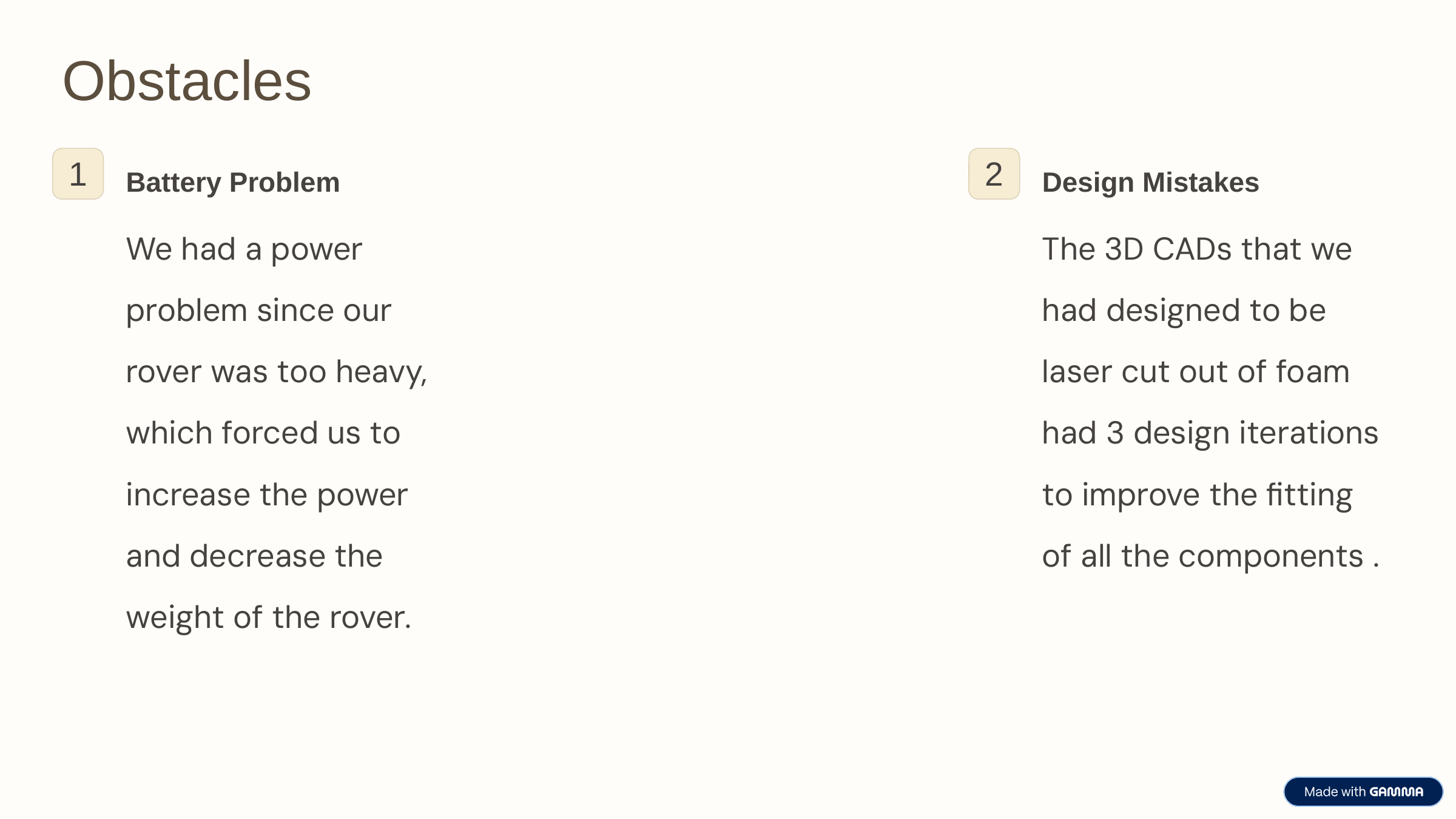

Obstacles

1
2
Battery Problem
Design Mistakes
We had a power problem since our rover was too heavy, which forced us to increase the power and decrease the weight of the rover.
The 3D CADs that we had designed to be laser cut out of foam had 3 design iterations to improve the fitting of all the components .